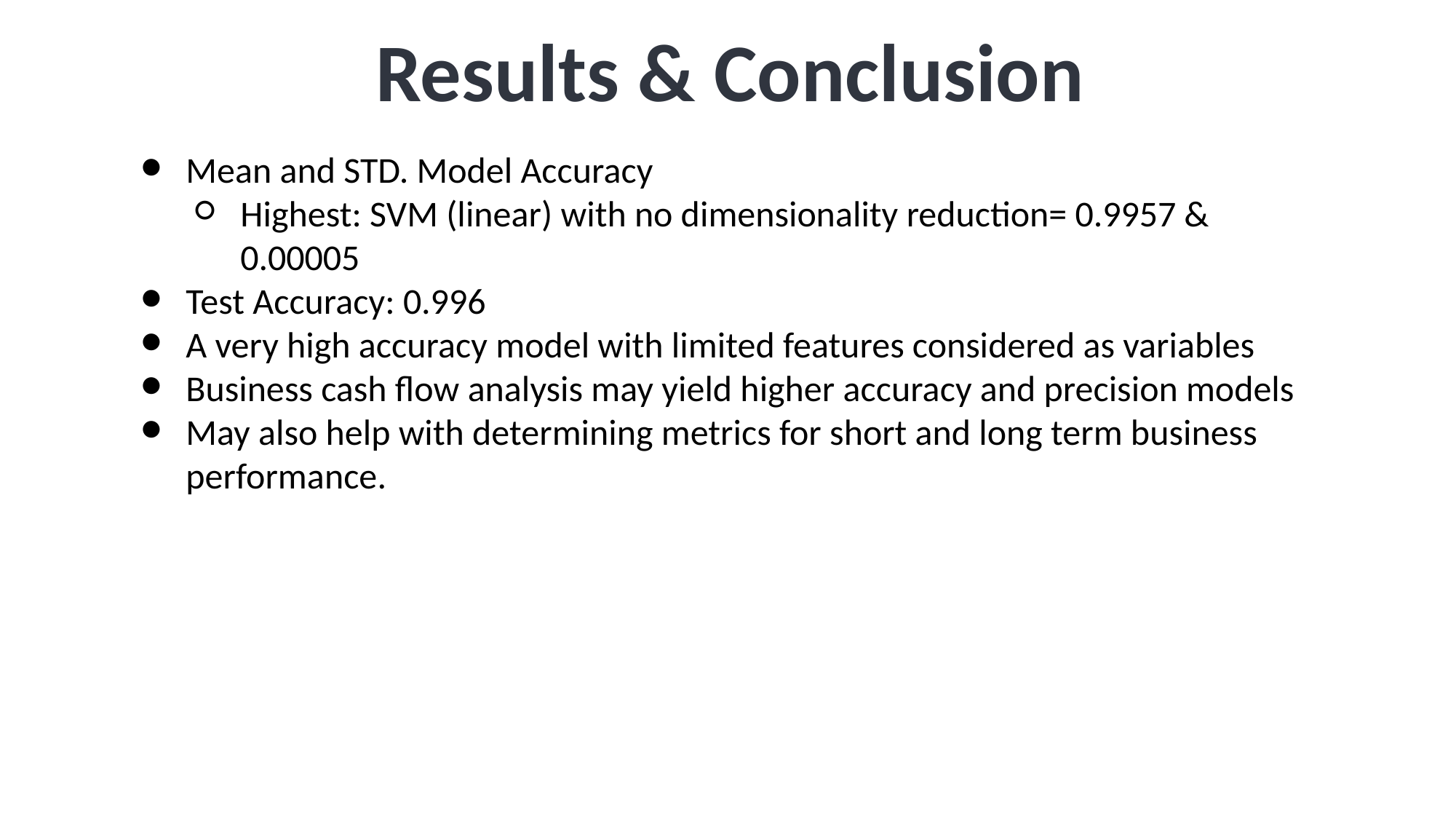

Results & Conclusion
Mean and STD. Model Accuracy
Highest: SVM (linear) with no dimensionality reduction= 0.9957 & 0.00005
Test Accuracy: 0.996
A very high accuracy model with limited features considered as variables
Business cash flow analysis may yield higher accuracy and precision models
May also help with determining metrics for short and long term business performance.